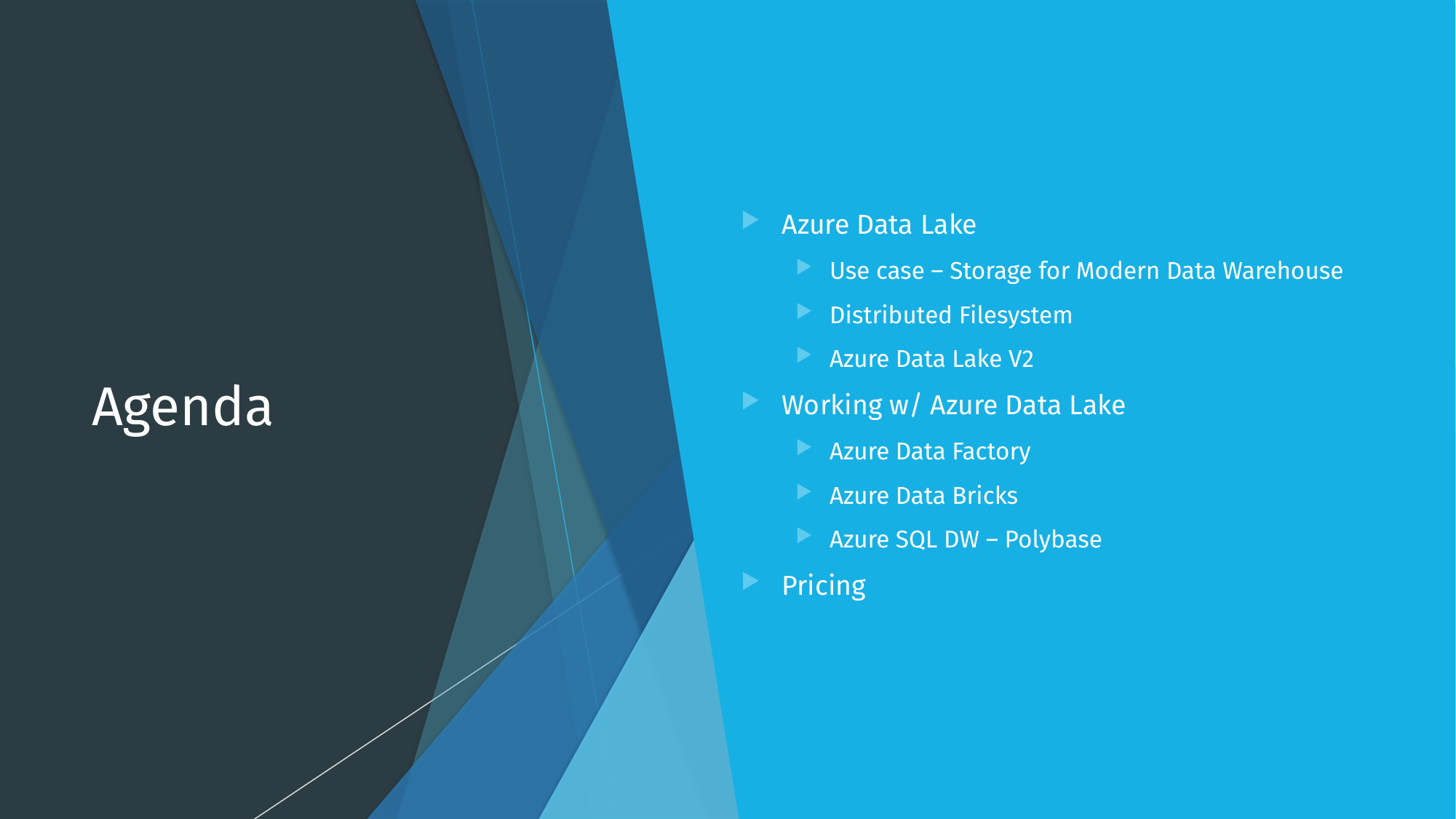

# Agenda
Azure Data Lake
Use case – Storage for Modern Data Warehouse
Distributed Filesystem
Azure Data Lake V2
Working w/ Azure Data Lake
Azure Data Factory
Azure Data Bricks
Azure SQL DW – Polybase
Pricing